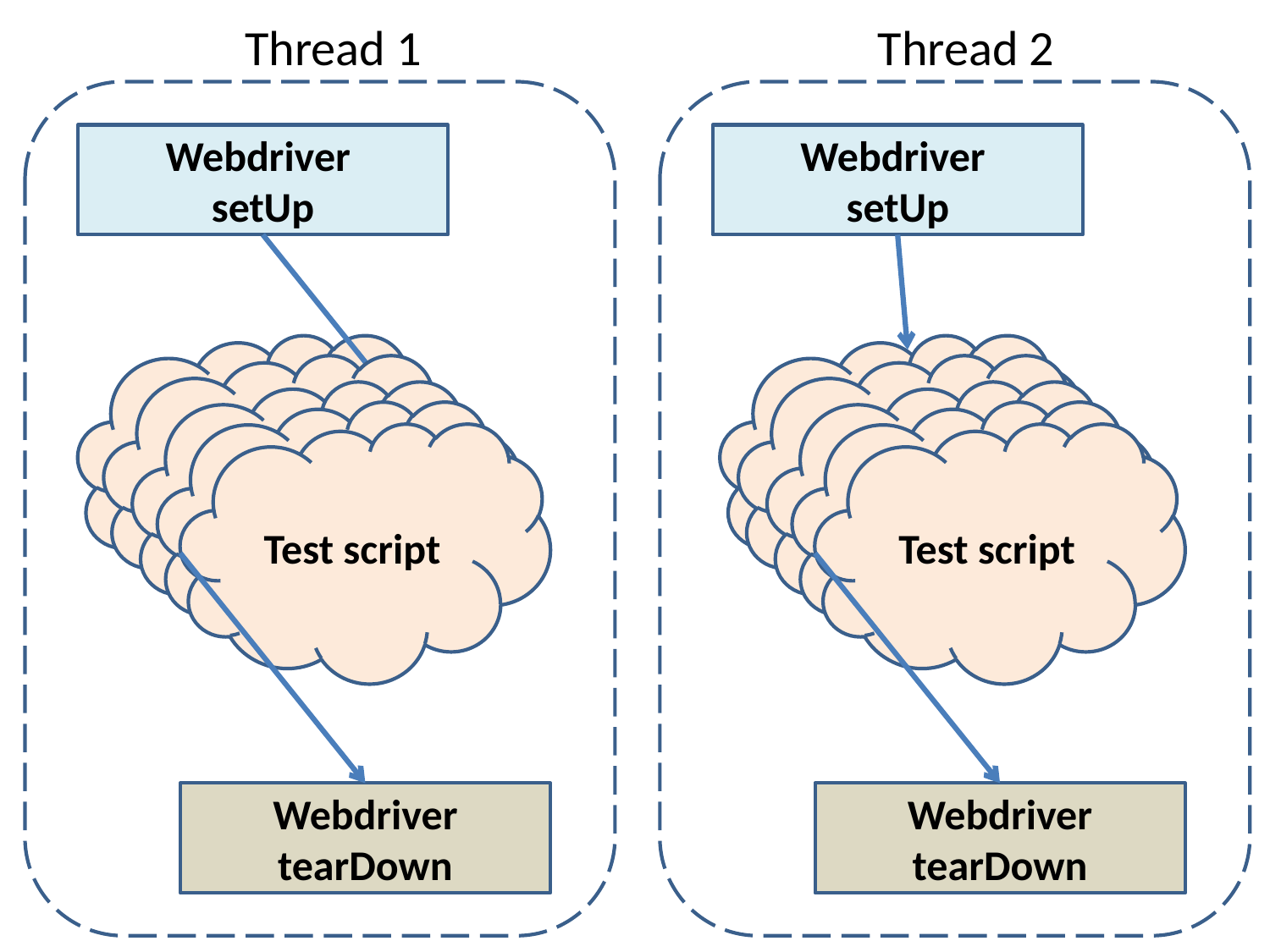

Thread 1
Thread 2

Webdriver
setUp
Webdriver
setUp
Test script
Test script
Test script
Test script
Test script
Test script
Test script
Test script
Test script
Test script
Webdriver tearDown
Webdriver tearDown
124